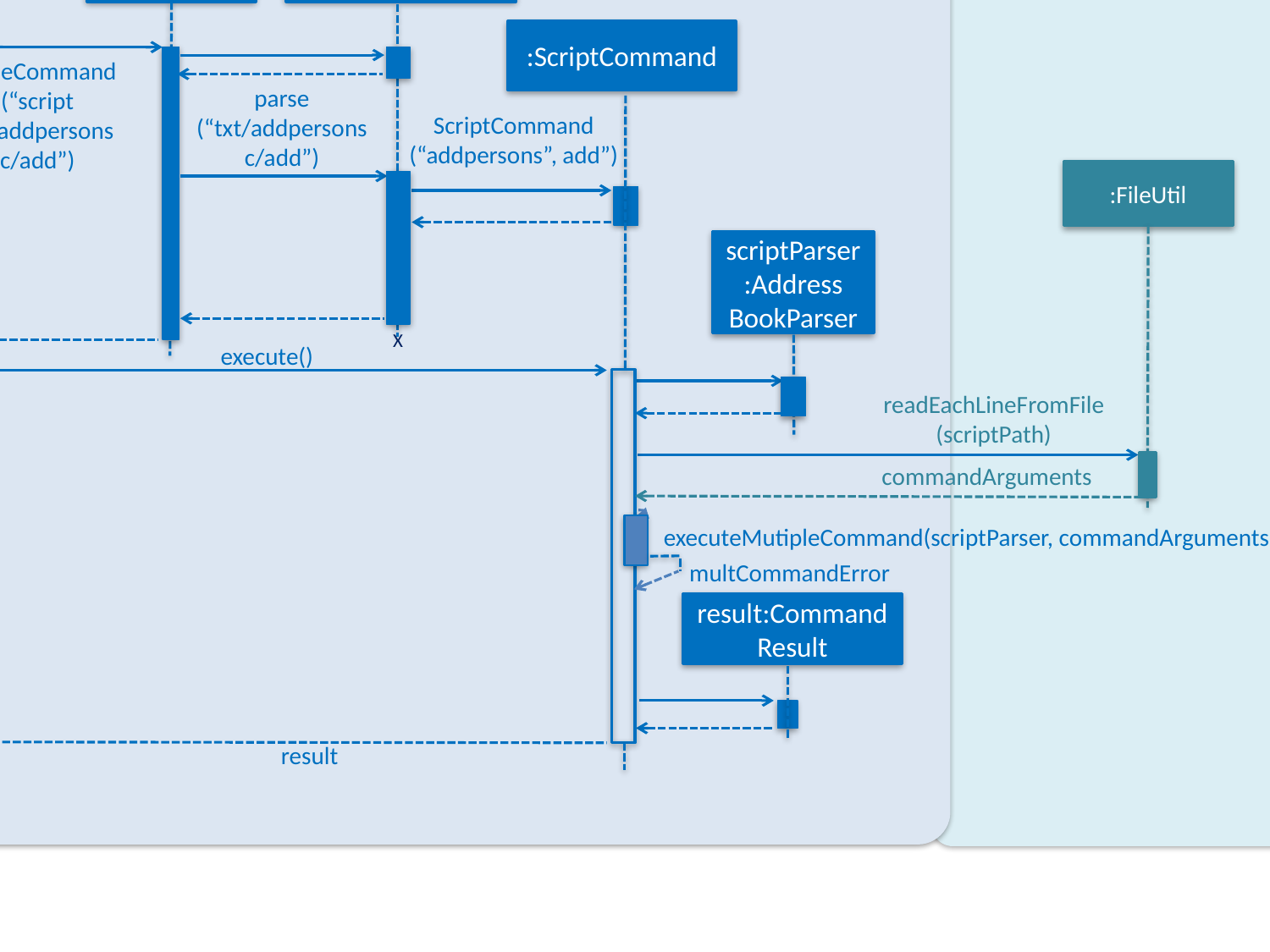

Logic
Common

:LogicManager
:Address
BookParser
:ScriptCommandParser

:ScriptCommand
execute
(“script txt/addpersons c/add”)

parseCommand
(“script txt/addpersons c/add”)
parse
(“txt/addpersons c/add”)
ScriptCommand
(“addpersons”, add”)
:FileUtil

scriptParser:Address
BookParser
X
execute()

readEachLineFromFile(scriptPath)

commandArguments

executeMutipleCommand(scriptParser, commandArguments, model, history)
multCommandError
result:CommandResult

result
result